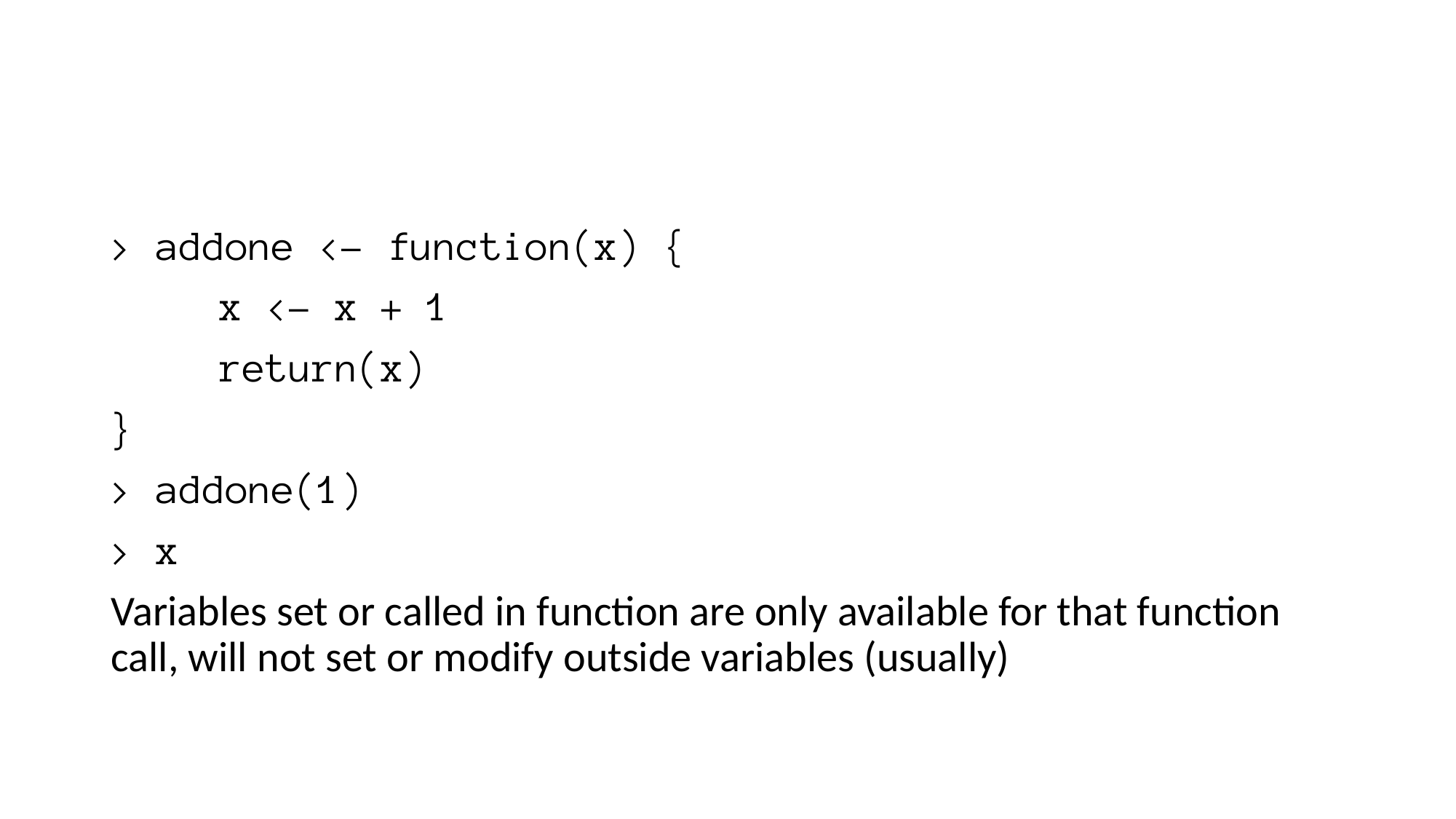

#
> addone <- function(x) {
	x <- x + 1
	return(x)
}
> addone(1)
> x
Variables set or called in function are only available for that function call, will not set or modify outside variables (usually)